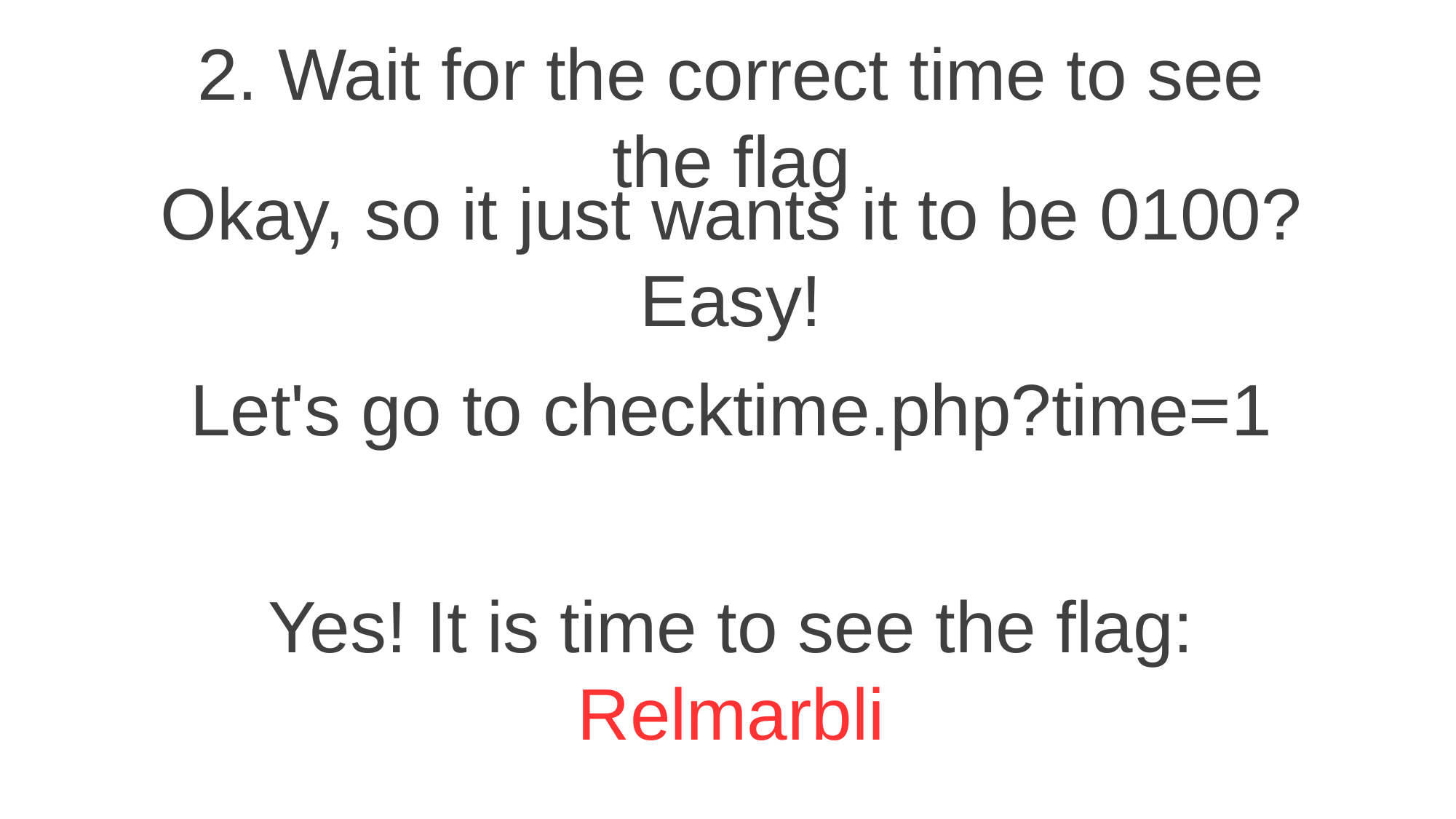

2. Wait for the correct time to see the flag
Okay, so it just wants it to be 0100? Easy!
Let's go to checktime.php?time=1

Yes! It is time to see the flag: Relmarbli